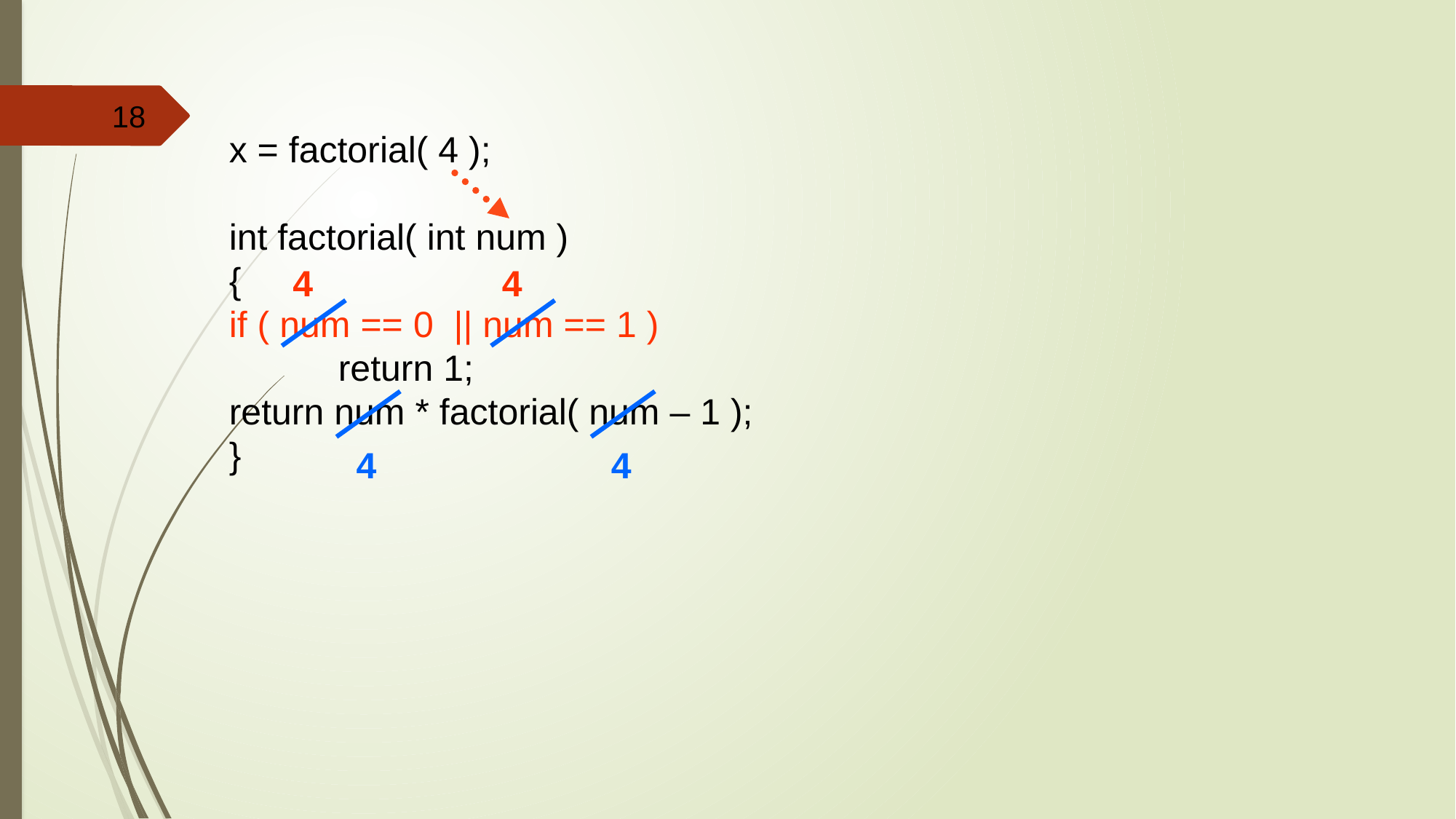

18
x = factorial( 4 );

int factorial( int num )
{
if ( num == 0  || num == 1 )
	return 1;
return num * factorial( num – 1 );
}

4
4

4
4